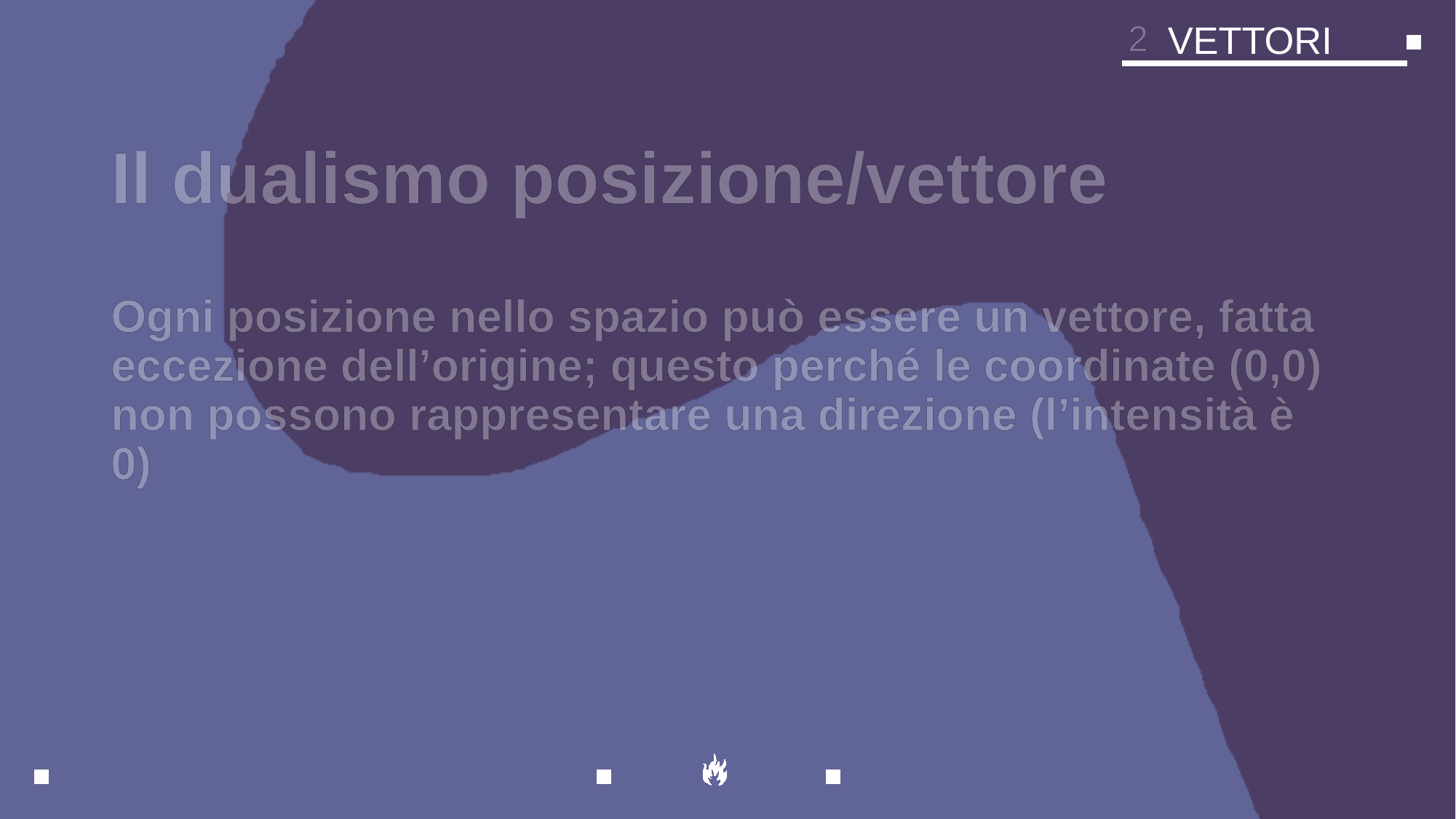

2
VETTORI
# Il dualismo posizione/vettore
Ogni posizione nello spazio può essere un vettore, fatta eccezione dell’origine; questo perché le coordinate (0,0) non possono rappresentare una direzione (l’intensità è 0)